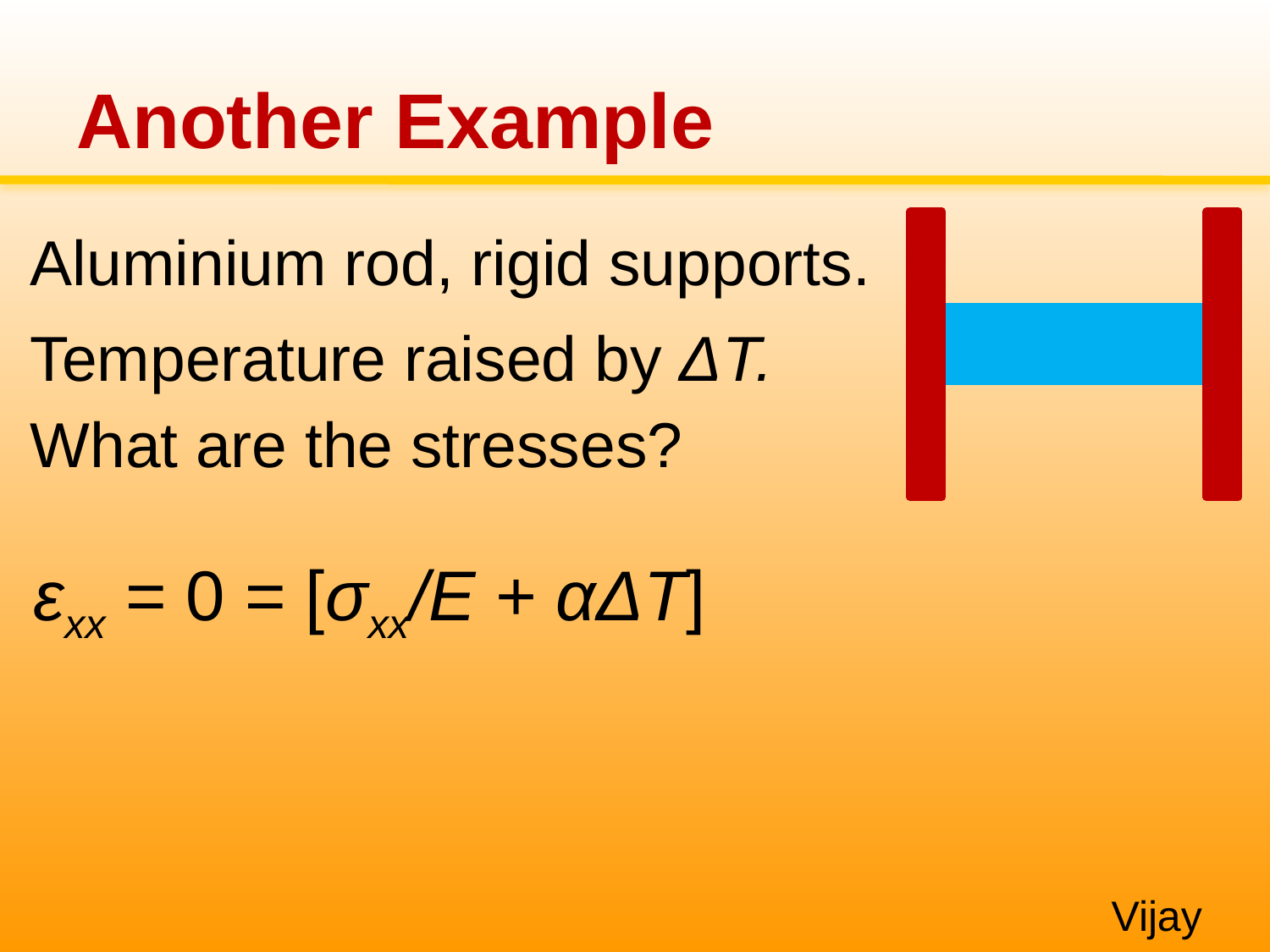

# Another Example

Aluminium rod, rigid supports.

Temperature raised by ΔT.
What are the stresses?
εxx = 0 = [σxx/E + αΔT]